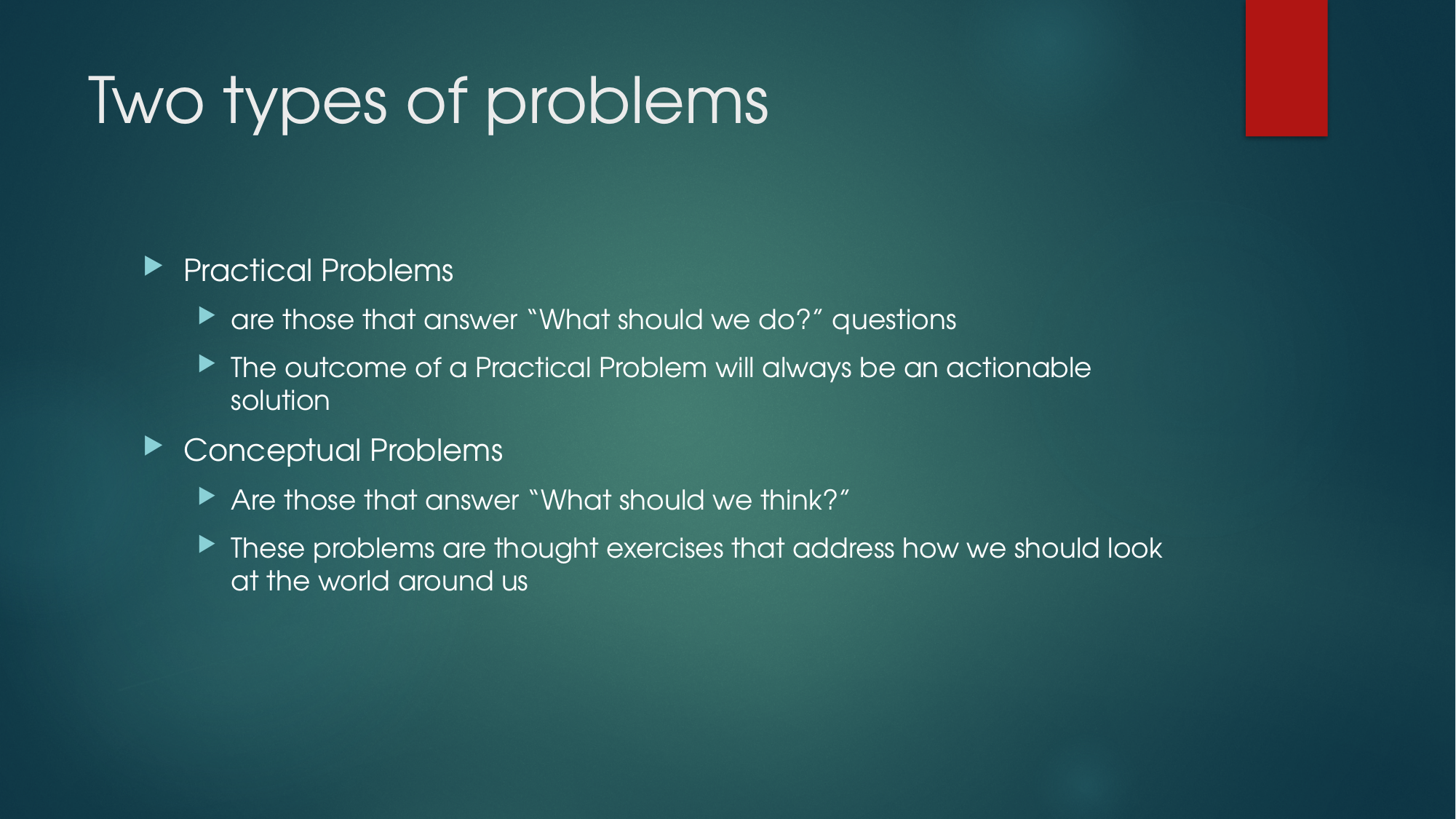

# Two types of problems
Practical Problems
are those that answer “What should we do?” questions
The outcome of a Practical Problem will always be an actionable solution
Conceptual Problems
Are those that answer “What should we think?”
These problems are thought exercises that address how we should look at the world around us